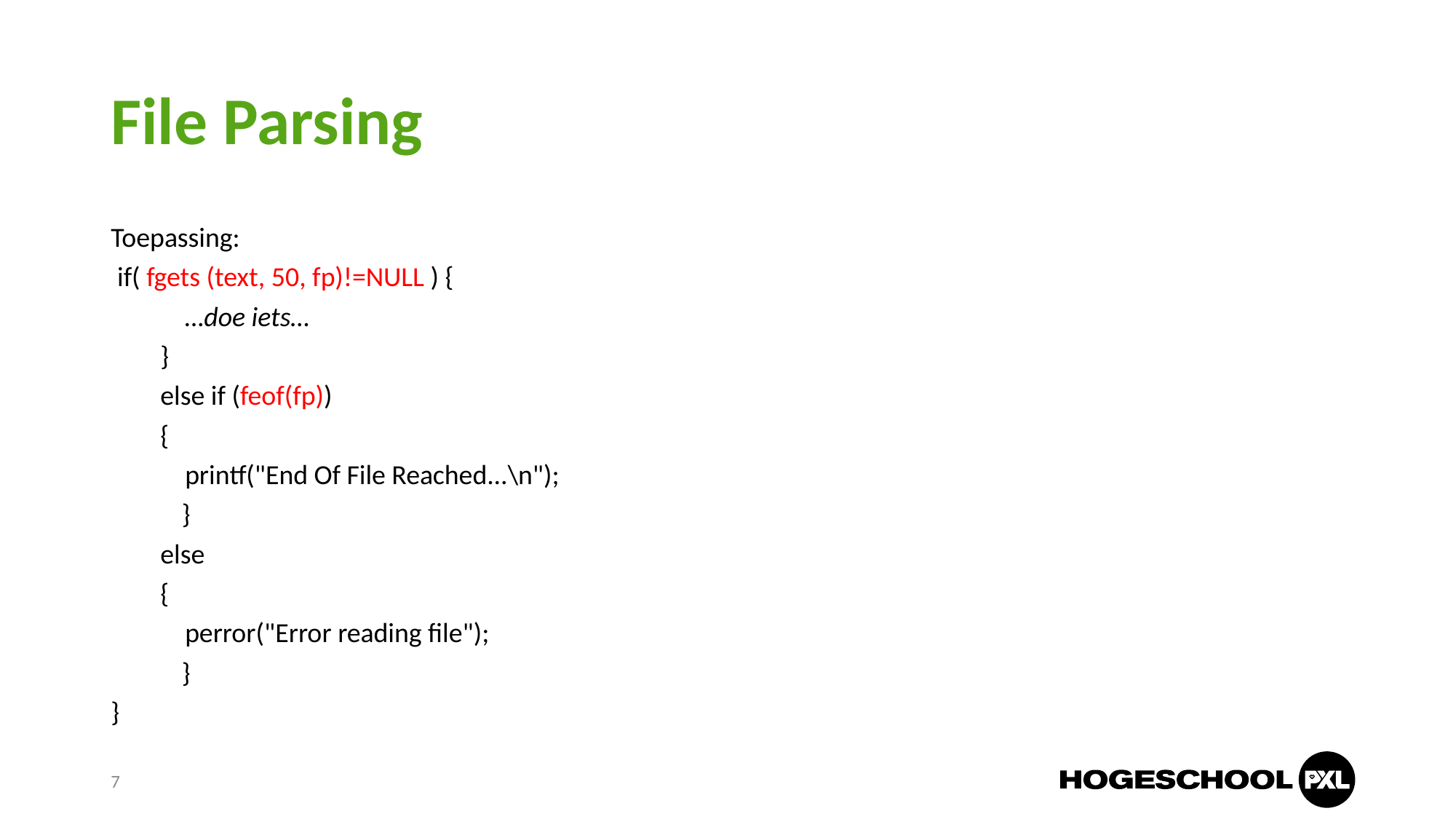

# File Parsing
Toepassing:
 if( fgets (text, 50, fp)!=NULL ) {
            …doe iets…
        }
        else if (feof(fp))
        {
            printf("End Of File Reached...\n");
	}
        else
        {
            perror("Error reading file");
	}
}
7